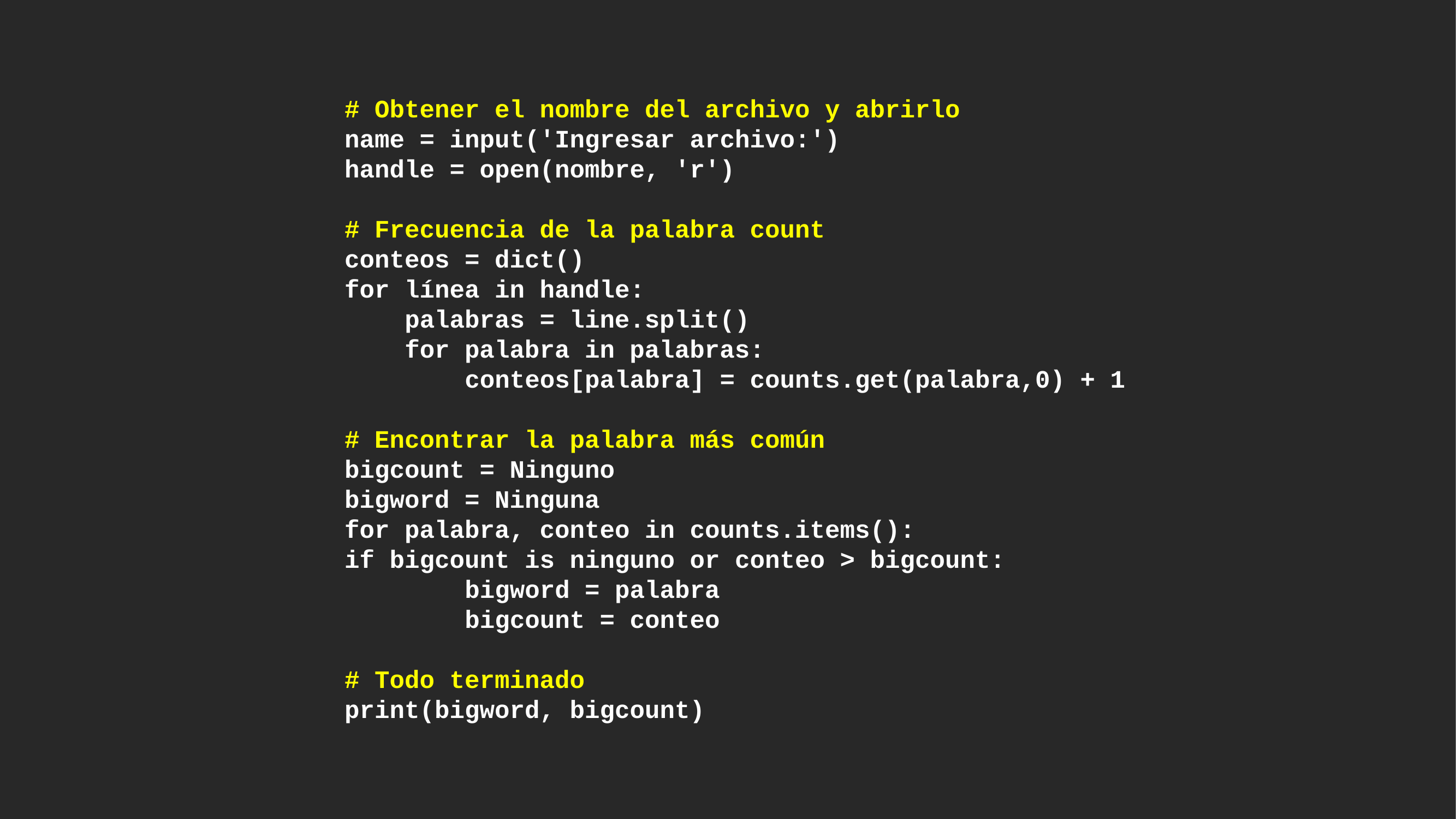

# Obtener el nombre del archivo y abrirlo
name = input('Ingresar archivo:')
handle = open(nombre, 'r')

# Frecuencia de la palabra count
conteos = dict()
for línea in handle:
    palabras = line.split()
    for palabra in palabras:
        conteos[palabra] = counts.get(palabra,0) + 1

# Encontrar la palabra más común
bigcount = Ninguno
bigword = Ninguna
for palabra, conteo in counts.items():
if bigcount is ninguno or conteo > bigcount:
        bigword = palabra
        bigcount = conteo

# Todo terminado
print(bigword, bigcount)